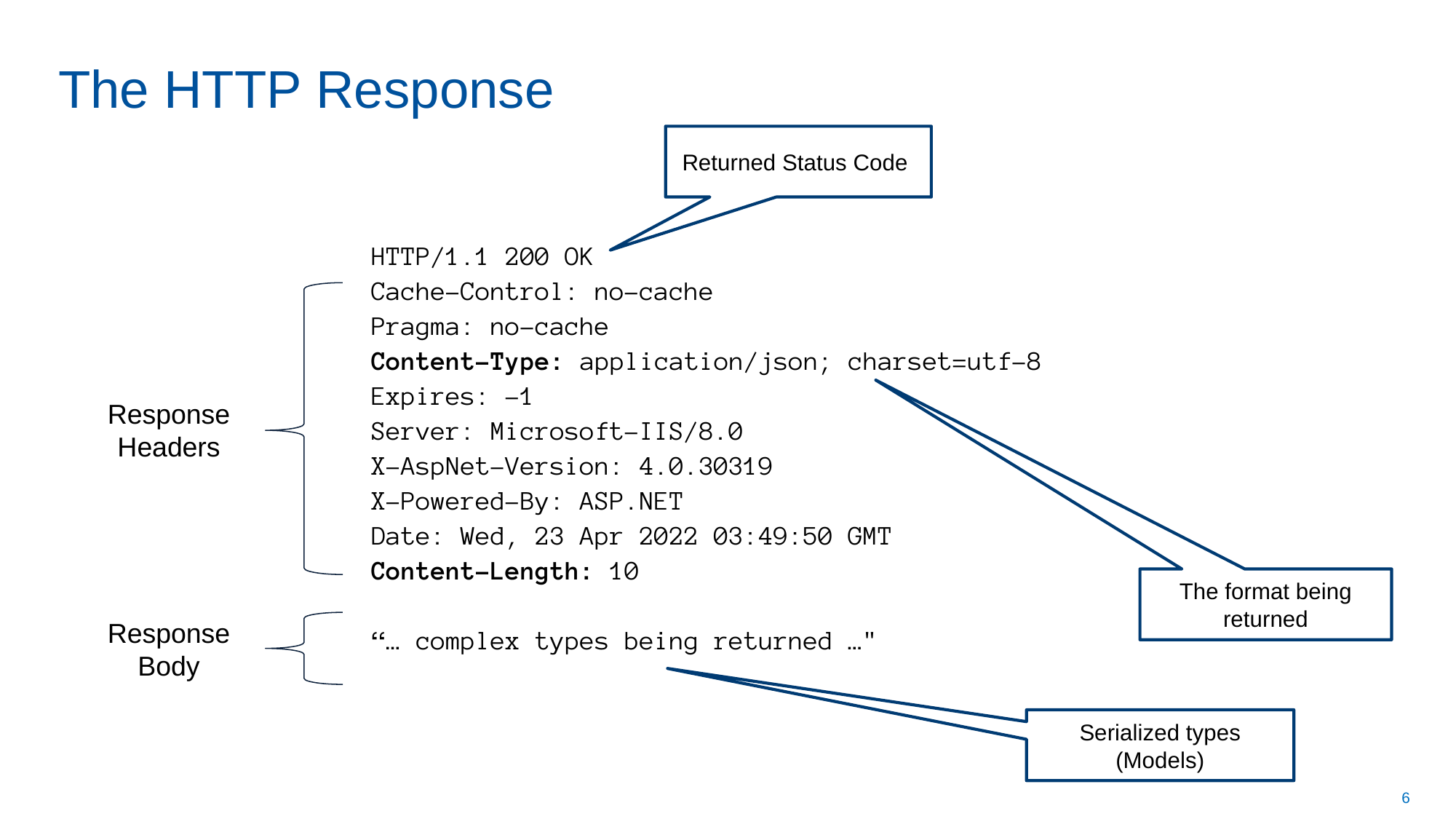

# The HTTP Response
Returned Status Code

HTTP/1.1 200 OK
Cache-Control: no-cache
Pragma: no-cache
Content-Type: application/json; charset=utf-8
Expires: -1
Server: Microsoft-IIS/8.0
X-AspNet-Version: 4.0.30319
X-Powered-By: ASP.NET
Date: Wed, 23 Apr 2022 03:49:50 GMT
Content-Length: 10

“… complex types being returned …"

Response Headers
The format being returned
Response Body

Serialized types
(Models)